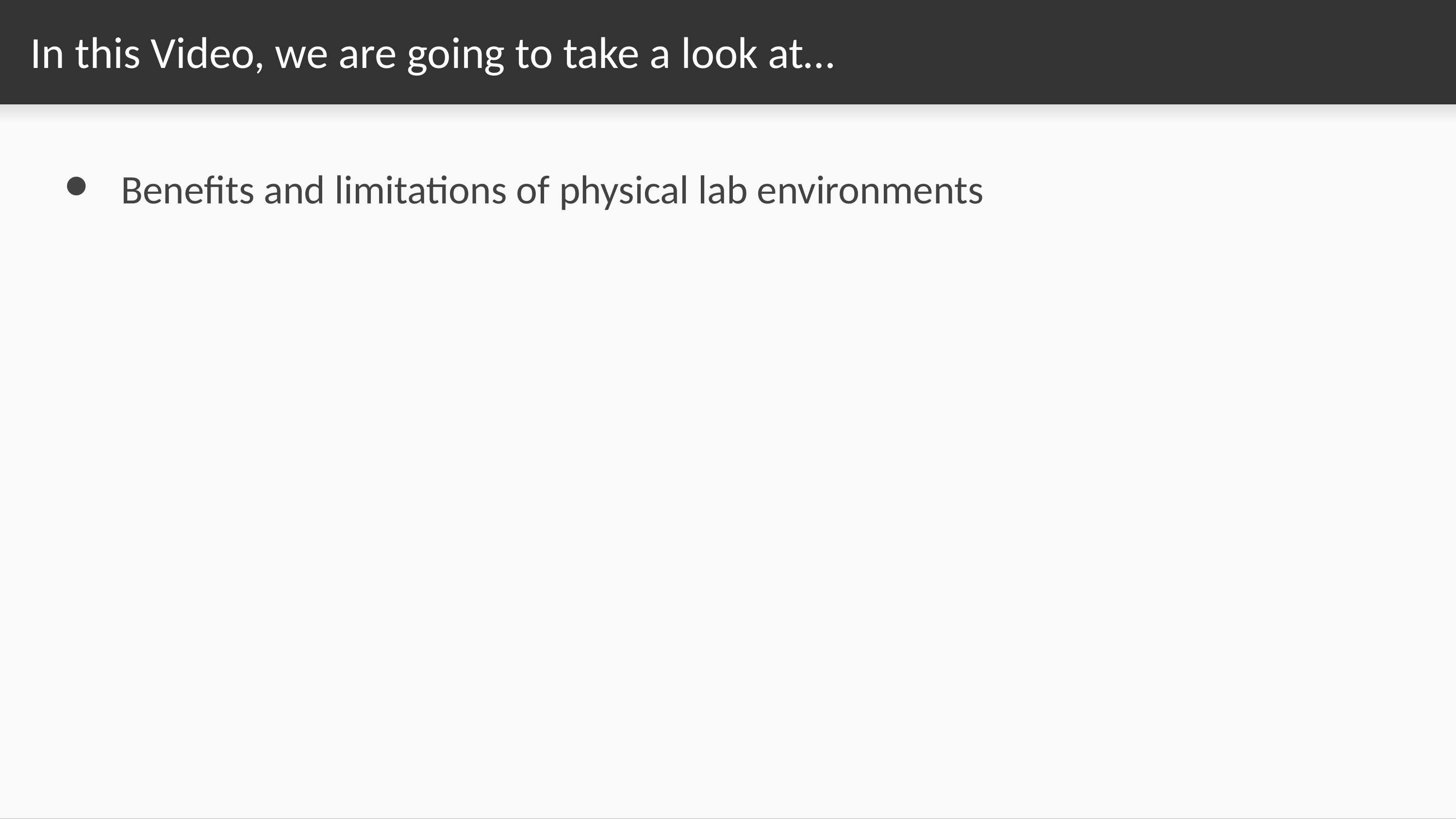

# In this Video, we are going to take a look at…
Benefits and limitations of physical lab environments